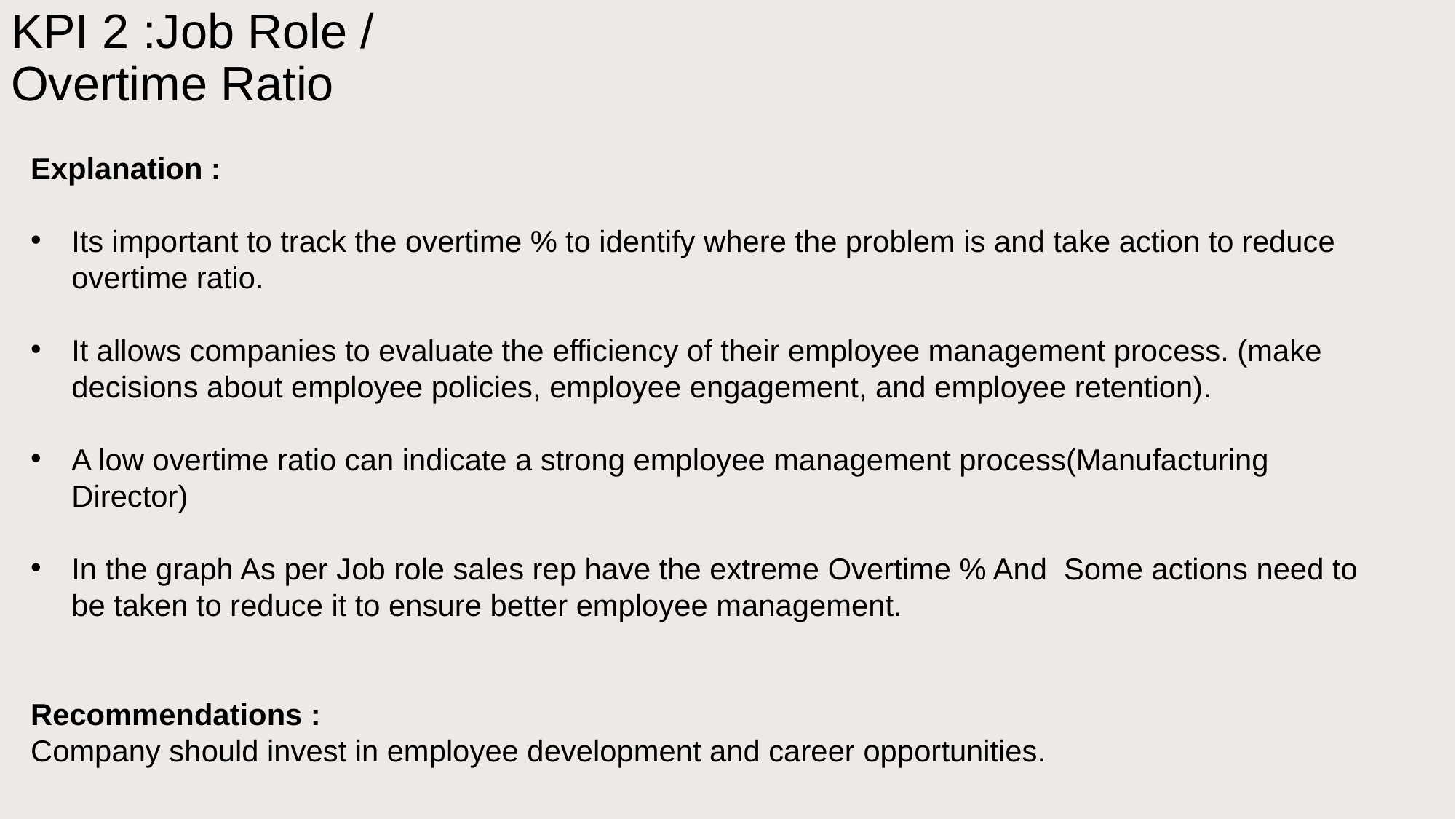

# KPI 2 :Job Role / Overtime Ratio
Explanation :

Its important to track the overtime % to identify where the problem is and take action to reduce overtime ratio.

It allows companies to evaluate the efficiency of their employee management process. (make decisions about employee policies, employee engagement, and employee retention).

A low overtime ratio can indicate a strong employee management process(Manufacturing Director)

In the graph As per Job role sales rep have the extreme Overtime % And  Some actions need to be taken to reduce it to ensure better employee management.

Recommendations :
Company should invest in employee development and career opportunities.